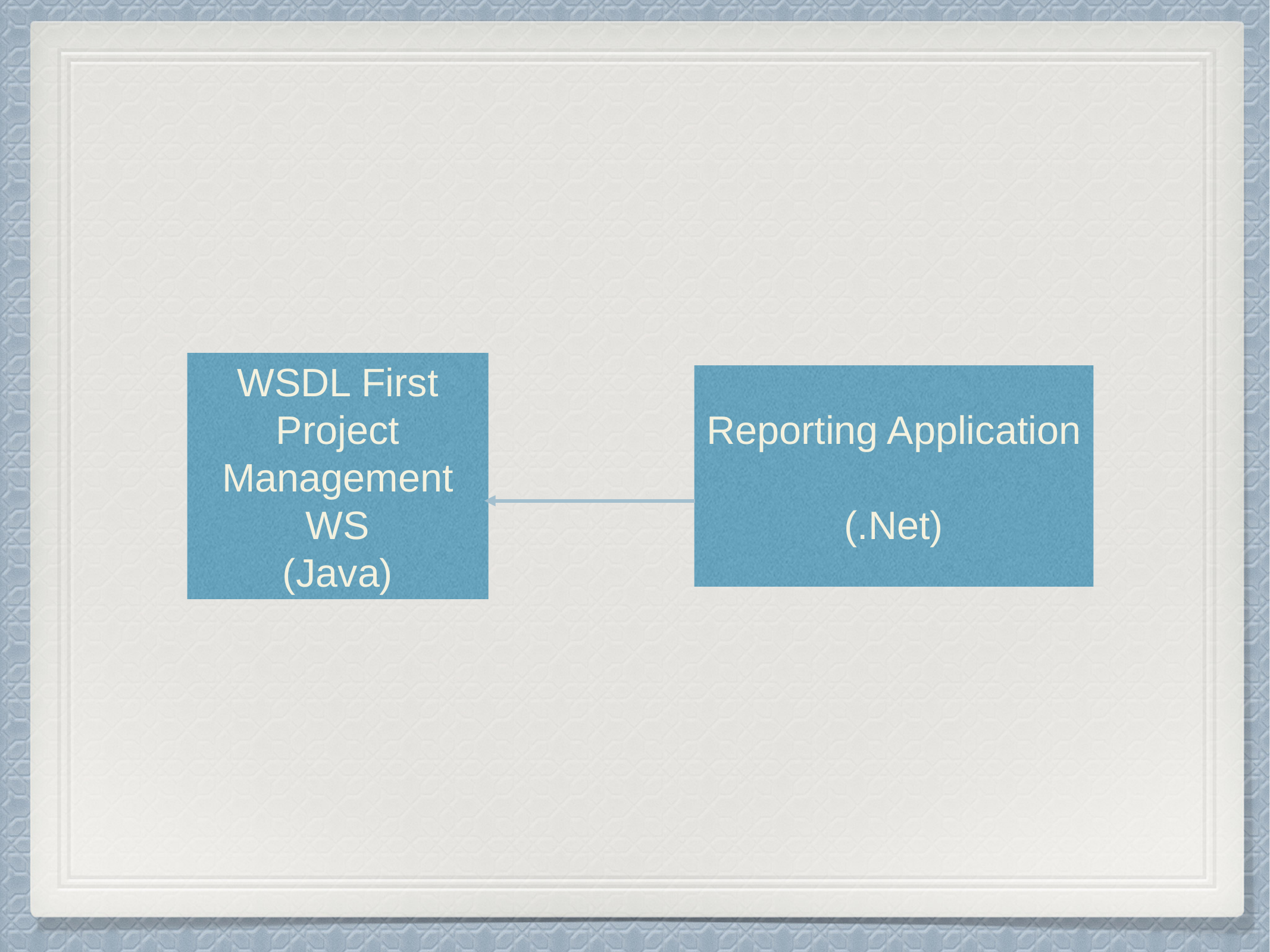

WSDL First Project
Management
WS
(Java)
Reporting Application

(.Net)